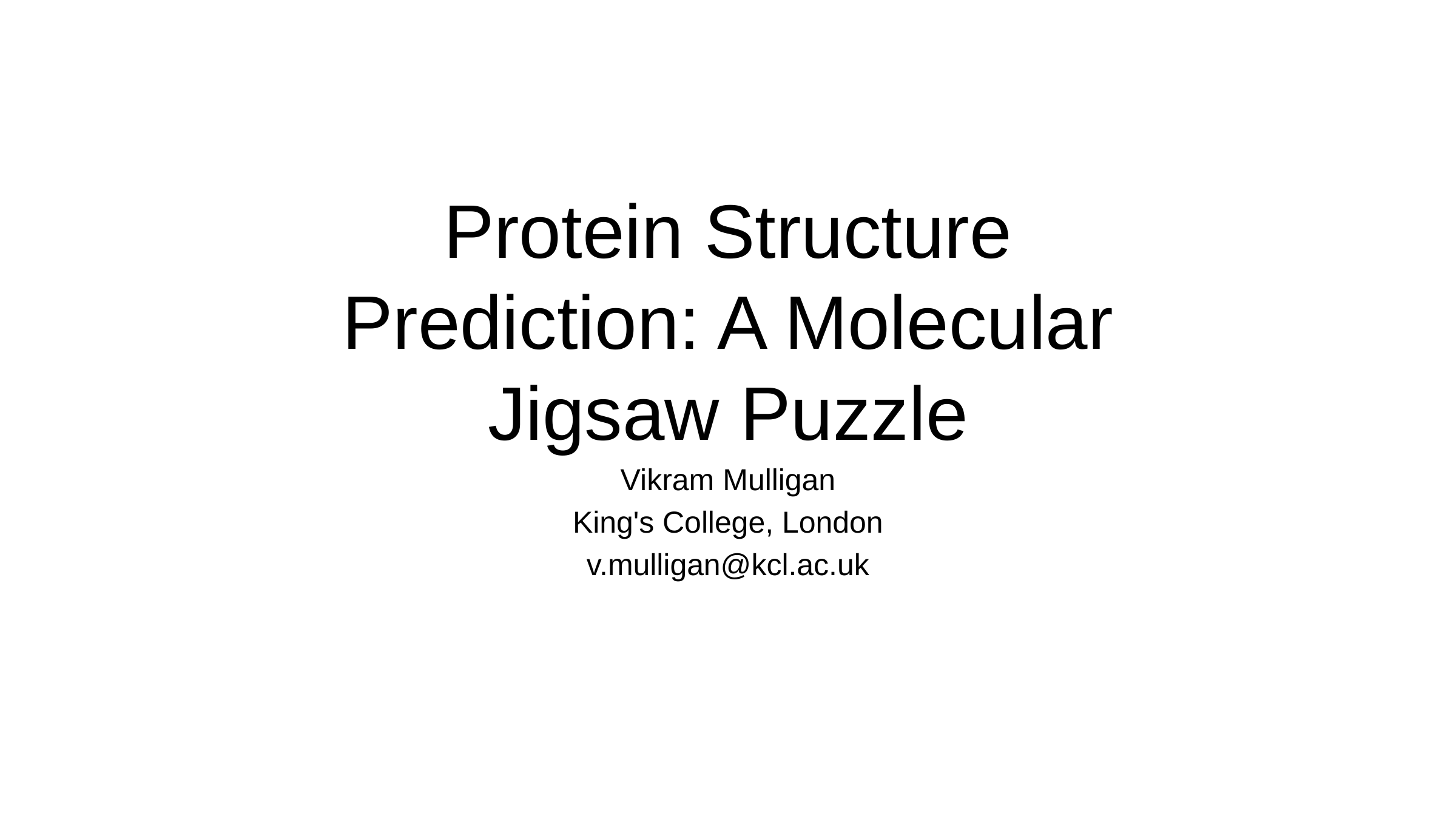

# Protein Structure Prediction: A Molecular Jigsaw Puzzle
Vikram Mulligan
King's College, London
v.mulligan@kcl.ac.uk